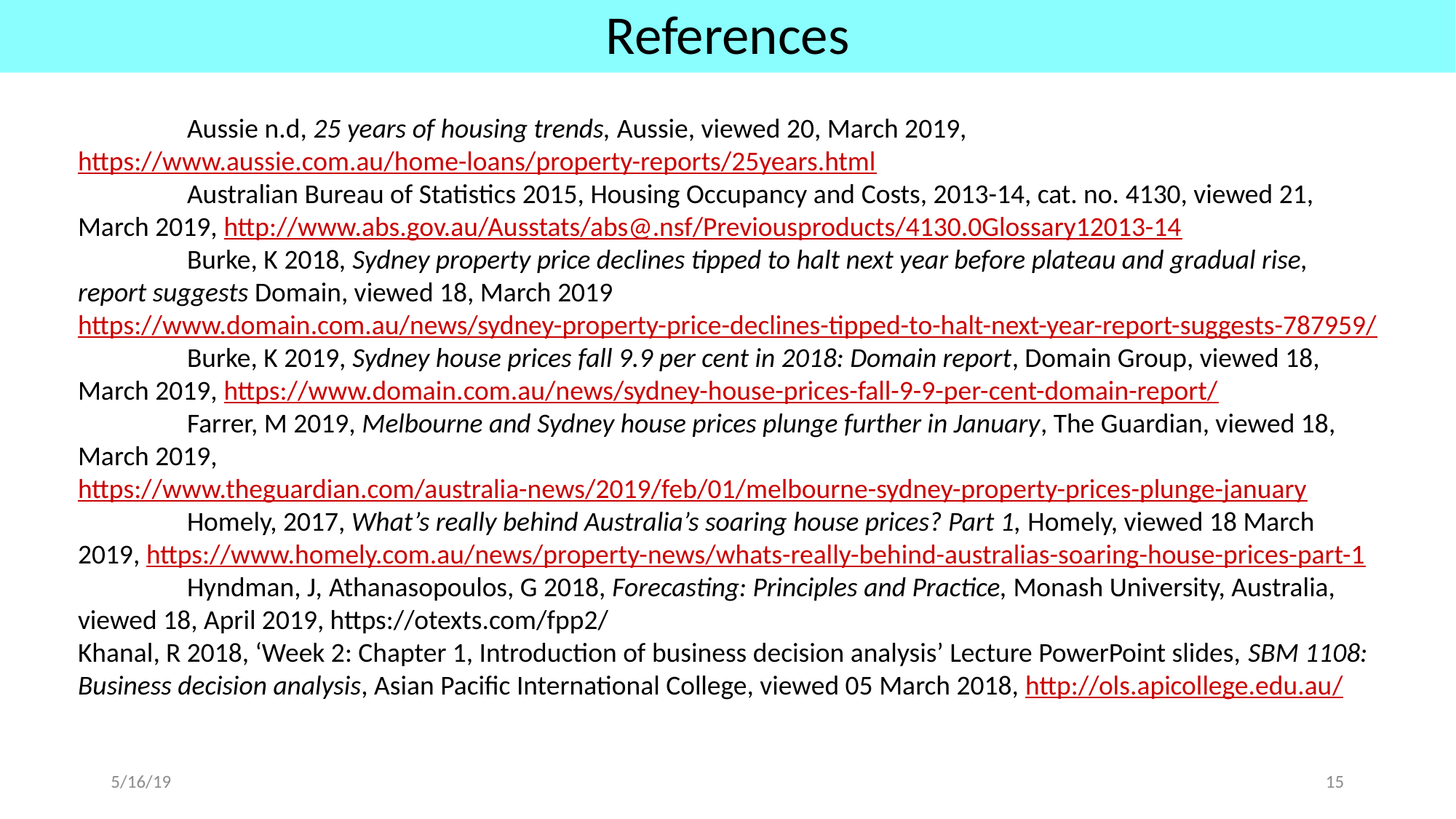

References

	Aussie n.d, 25 years of housing trends, Aussie, viewed 20, March 2019, https://www.aussie.com.au/home-loans/property-reports/25years.html
	Australian Bureau of Statistics 2015, Housing Occupancy and Costs, 2013-14, cat. no. 4130, viewed 21, March 2019, http://www.abs.gov.au/Ausstats/abs@.nsf/Previousproducts/4130.0Glossary12013-14
	Burke, K 2018, Sydney property price declines tipped to halt next year before plateau and gradual rise, report suggests Domain, viewed 18, March 2019 https://www.domain.com.au/news/sydney-property-price-declines-tipped-to-halt-next-year-report-suggests-787959/
	Burke, K 2019, Sydney house prices fall 9.9 per cent in 2018: Domain report, Domain Group, viewed 18, March 2019, https://www.domain.com.au/news/sydney-house-prices-fall-9-9-per-cent-domain-report/
	Farrer, M 2019, Melbourne and Sydney house prices plunge further in January, The Guardian, viewed 18, March 2019, https://www.theguardian.com/australia-news/2019/feb/01/melbourne-sydney-property-prices-plunge-january
	Homely, 2017, What’s really behind Australia’s soaring house prices? Part 1, Homely, viewed 18 March 2019, https://www.homely.com.au/news/property-news/whats-really-behind-australias-soaring-house-prices-part-1
	Hyndman, J, Athanasopoulos, G 2018, Forecasting: Principles and Practice, Monash University, Australia, viewed 18, April 2019, https://otexts.com/fpp2/
Khanal, R 2018, ‘Week 2: Chapter 1, Introduction of business decision analysis’ Lecture PowerPoint slides, SBM 1108: Business decision analysis, Asian Pacific International College, viewed 05 March 2018, http://ols.apicollege.edu.au/
5/16/19
15